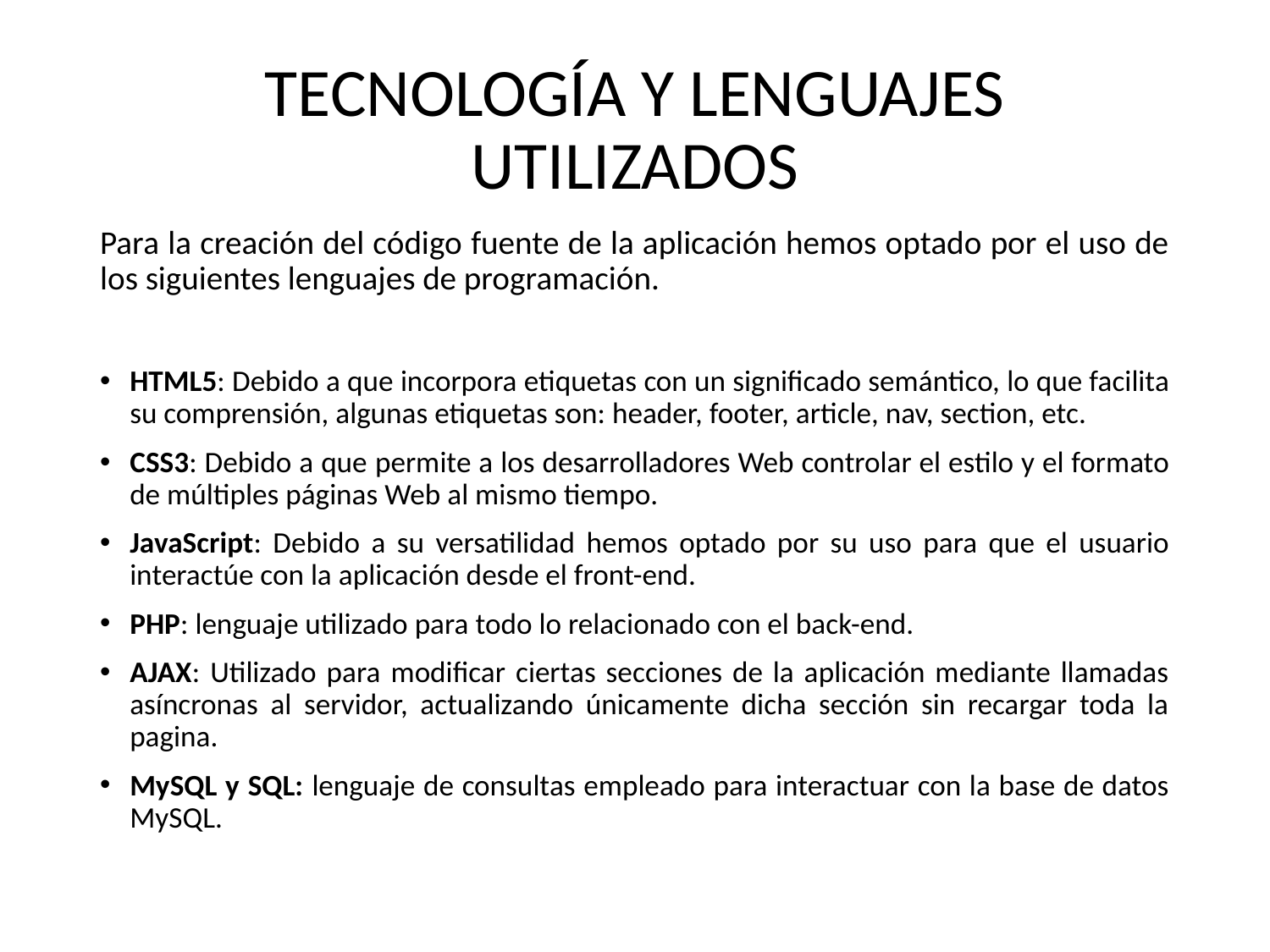

# TECNOLOGÍA Y LENGUAJES UTILIZADOS
Para la creación del código fuente de la aplicación hemos optado por el uso de los siguientes lenguajes de programación.

HTML5: Debido a que incorpora etiquetas con un significado semántico, lo que facilita su comprensión, algunas etiquetas son: header, footer, article, nav, section, etc.
CSS3: Debido a que permite a los desarrolladores Web controlar el estilo y el formato de múltiples páginas Web al mismo tiempo.
JavaScript: Debido a su versatilidad hemos optado por su uso para que el usuario interactúe con la aplicación desde el front-end.
PHP: lenguaje utilizado para todo lo relacionado con el back-end.
AJAX: Utilizado para modificar ciertas secciones de la aplicación mediante llamadas asíncronas al servidor, actualizando únicamente dicha sección sin recargar toda la pagina.
MySQL y SQL: lenguaje de consultas empleado para interactuar con la base de datos MySQL.